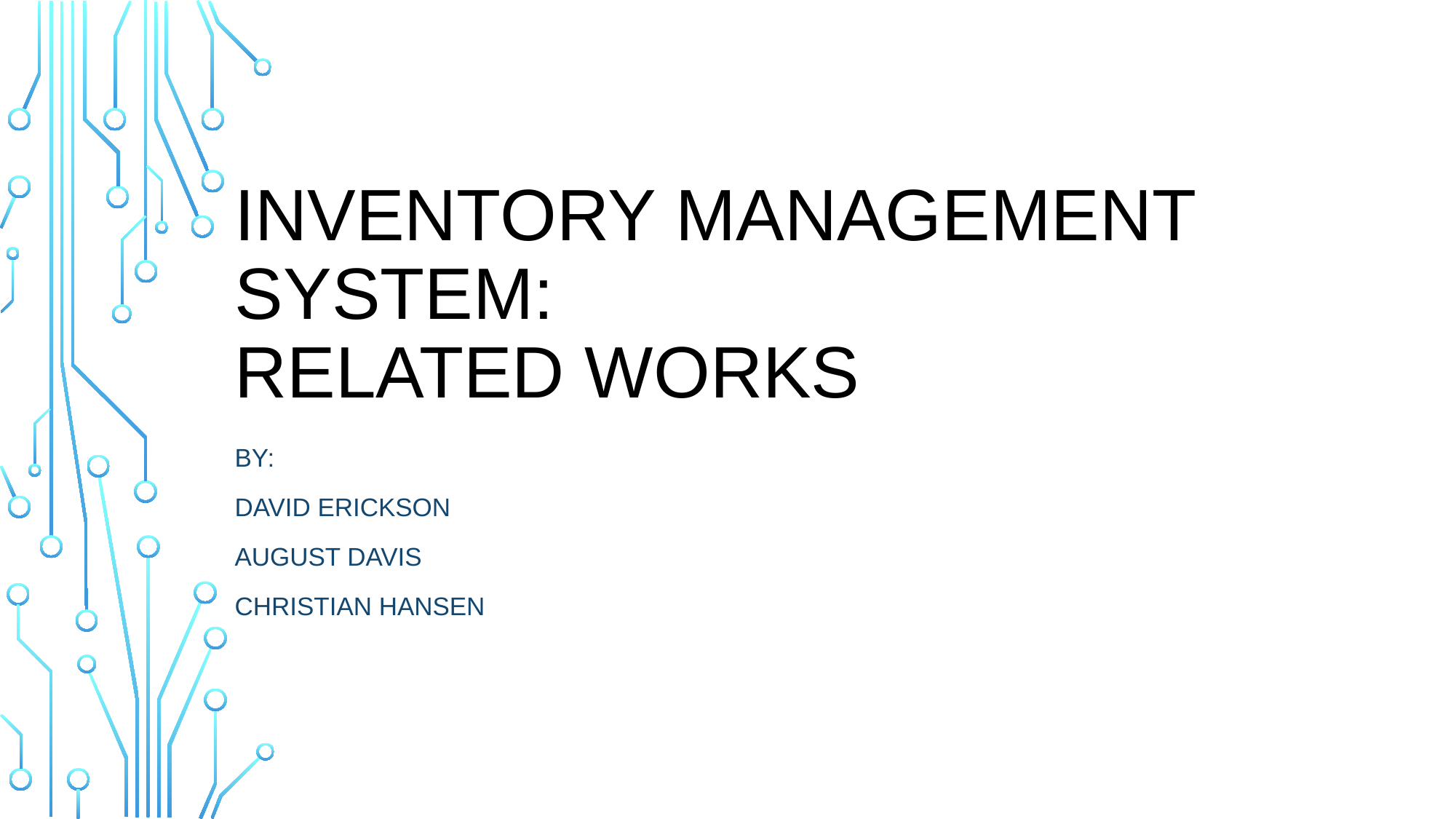

# Inventory Management System: Related Works
By:
David Erickson
August Davis
Christian Hansen